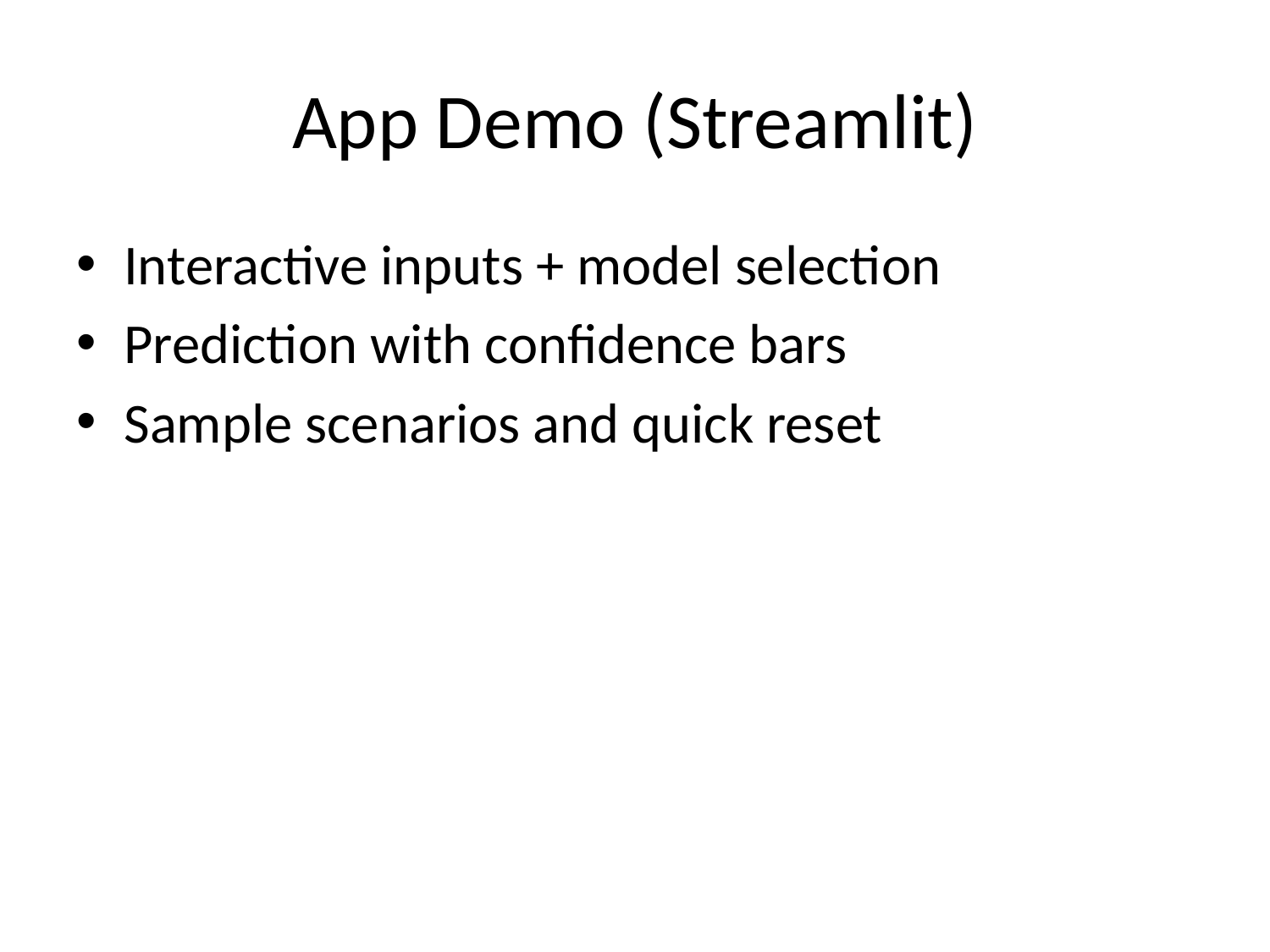

# App Demo (Streamlit)
Interactive inputs + model selection
Prediction with confidence bars
Sample scenarios and quick reset